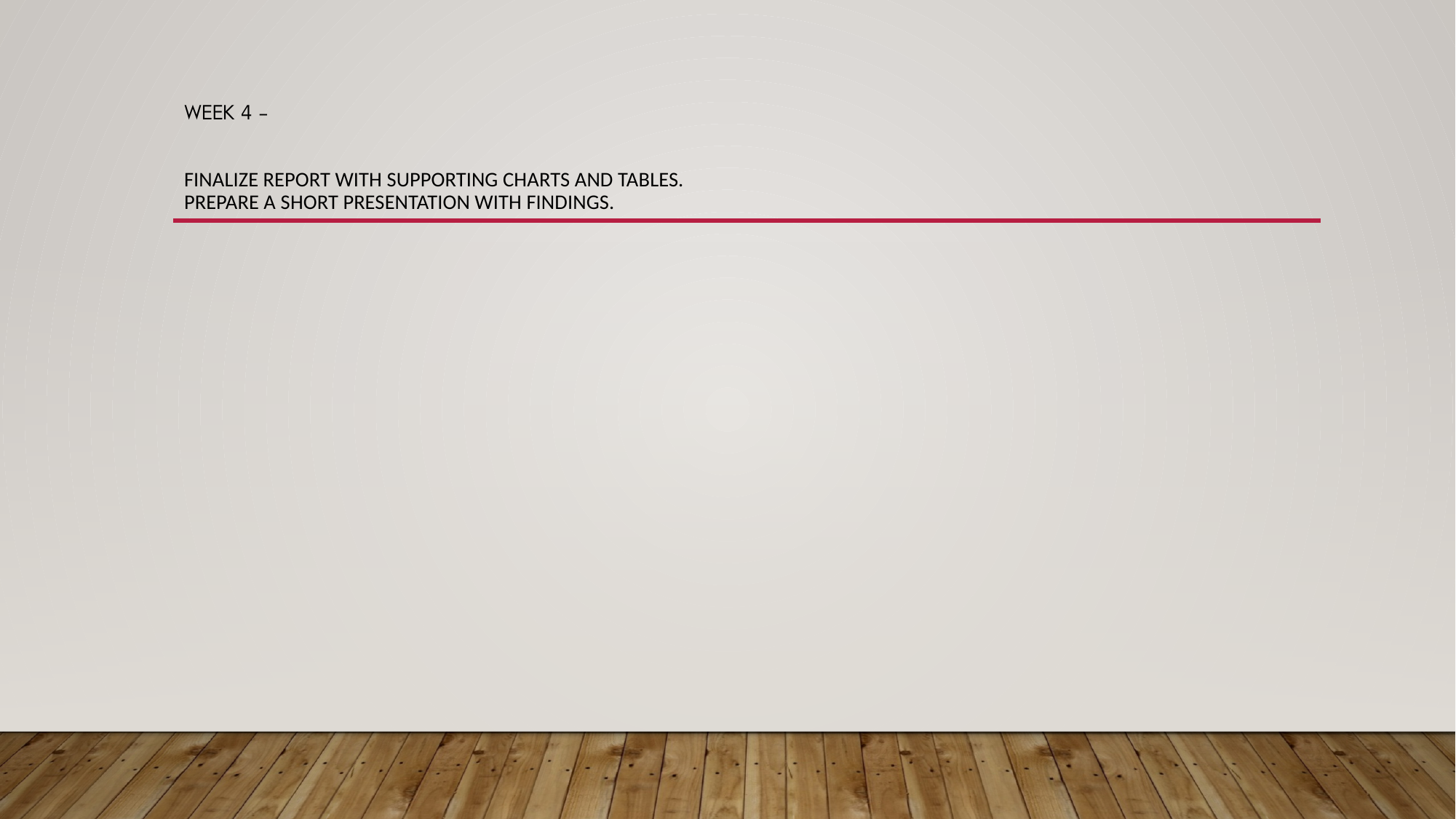

# Week 4 – Finalize report with supporting charts and tables. Prepare a short presentation with findings.